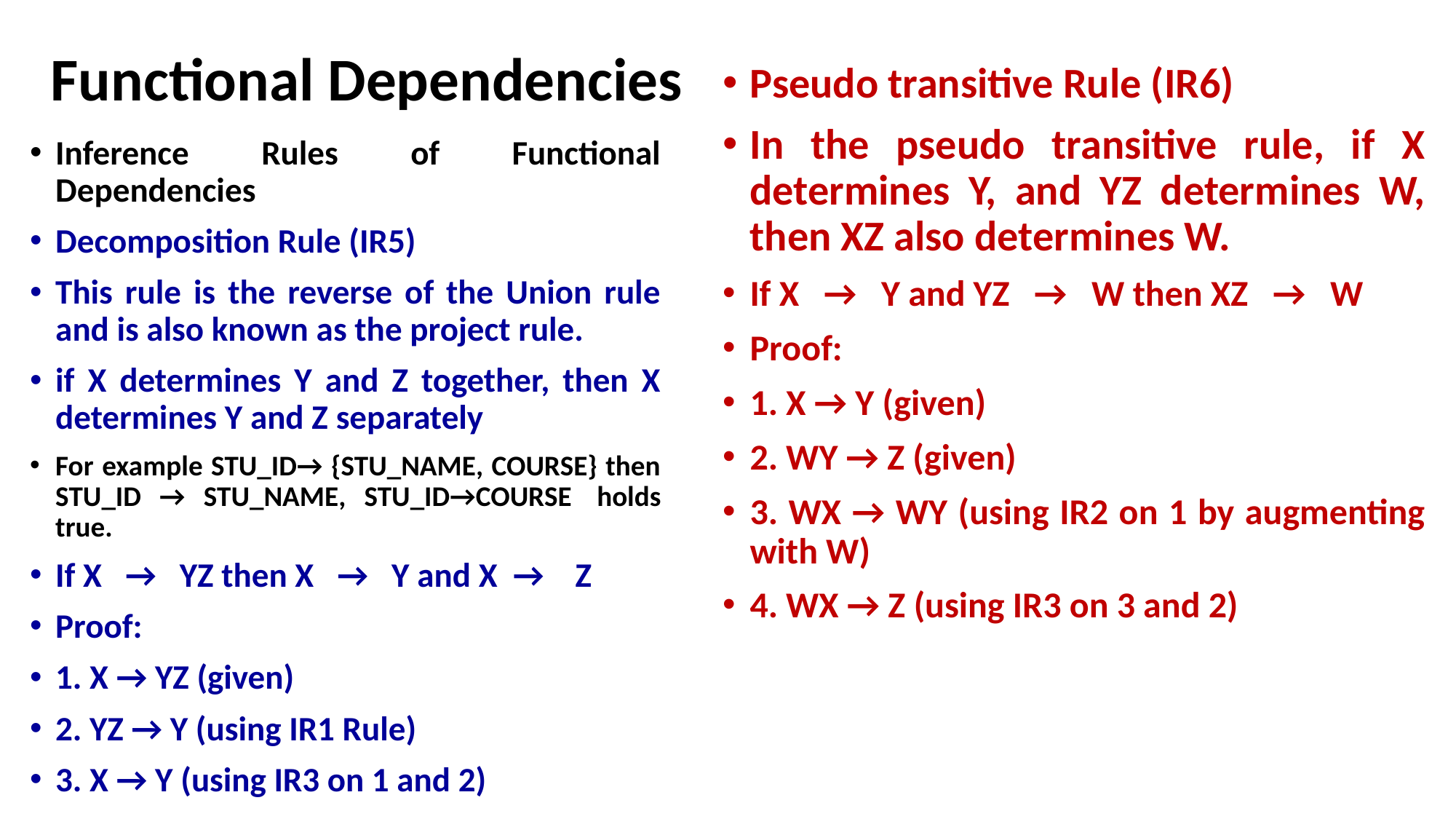

# Functional Dependencies
Pseudo transitive Rule (IR6)
In the pseudo transitive rule, if X determines Y, and YZ determines W, then XZ also determines W.
If X   →   Y and YZ   →   W then XZ   →   W
Proof:
1. X → Y (given)
2. WY → Z (given)
3. WX → WY (using IR2 on 1 by augmenting with W)
4. WX → Z (using IR3 on 3 and 2)
Inference Rules of Functional Dependencies
Decomposition Rule (IR5)
This rule is the reverse of the Union rule and is also known as the project rule.
if X determines Y and Z together, then X determines Y and Z separately
For example STU_ID→ {STU_NAME, COURSE} then STU_ID → STU_NAME, STU_ID→COURSE  holds true.
If X   →   YZ then X   →   Y and X  →    Z
Proof:
1. X → YZ (given)
2. YZ → Y (using IR1 Rule)
3. X → Y (using IR3 on 1 and 2)